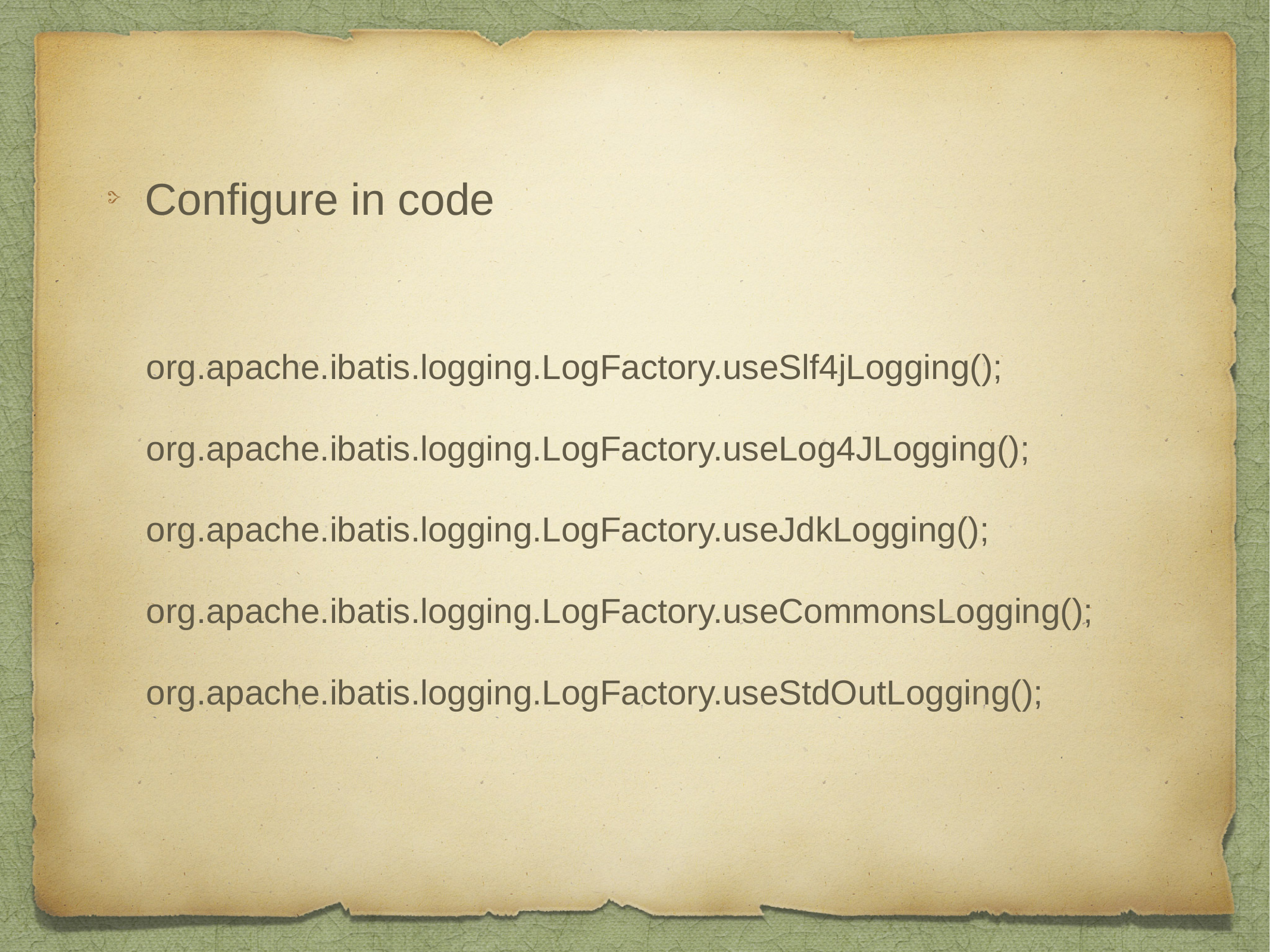

Configure in code
org.apache.ibatis.logging.LogFactory.useSlf4jLogging();
org.apache.ibatis.logging.LogFactory.useLog4JLogging();
org.apache.ibatis.logging.LogFactory.useJdkLogging();
org.apache.ibatis.logging.LogFactory.useCommonsLogging();
org.apache.ibatis.logging.LogFactory.useStdOutLogging();